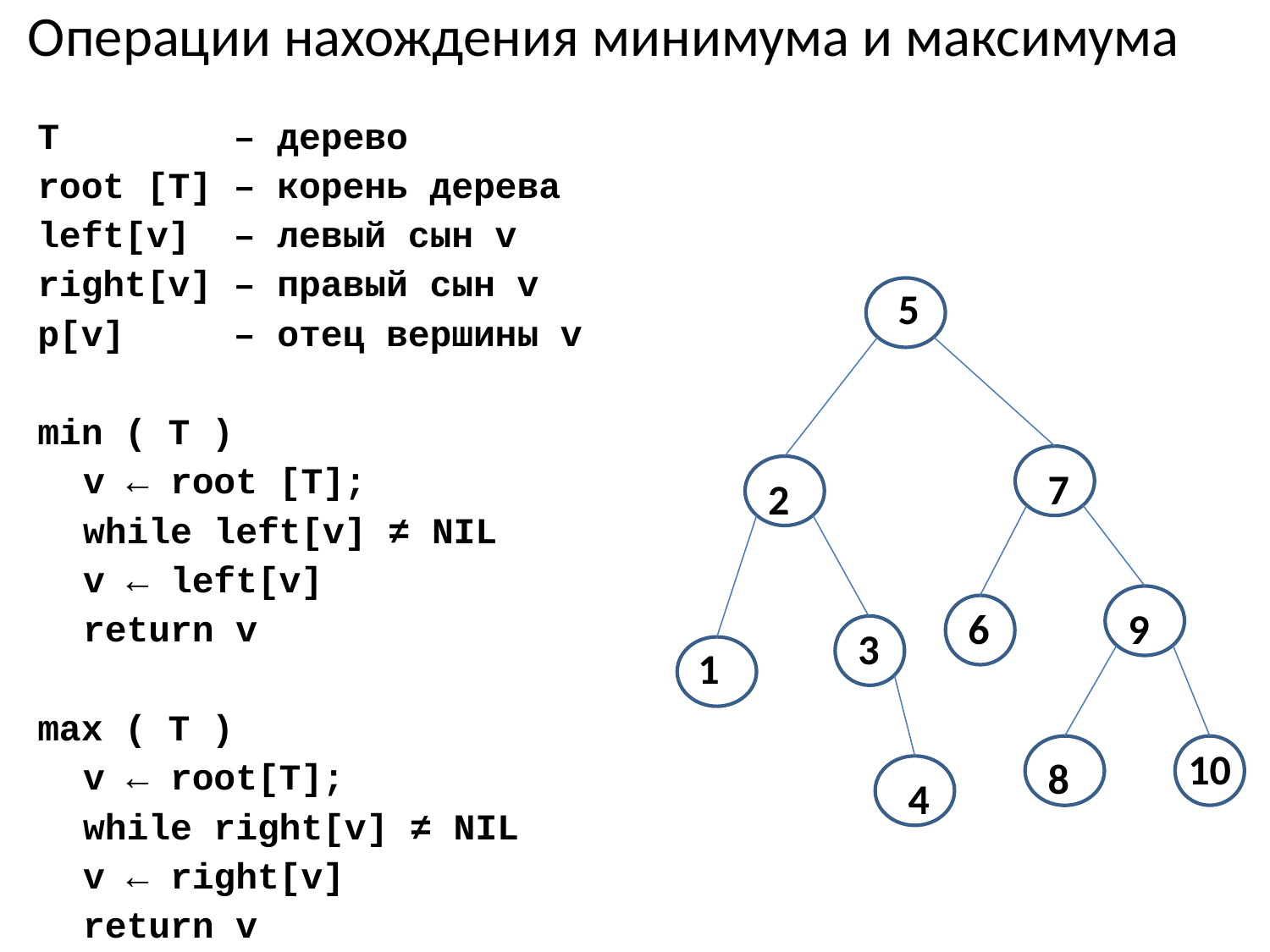

# Операции нахождения минимума и максимума
T        – дерево
root [T] – корень дерева
left[v]  – левый сын v
right[v] – правый сын v
p[v]     – отец вершины v

min ( T )
	v ← root [T];
	while left[v] ≠ NIL
		v ← left[v]
	return v

max ( T )
	v ← root[T];
	while right[v] ≠ NIL
		v ← right[v]
	return v

5

7

2

6
9

3
1

10

8

4